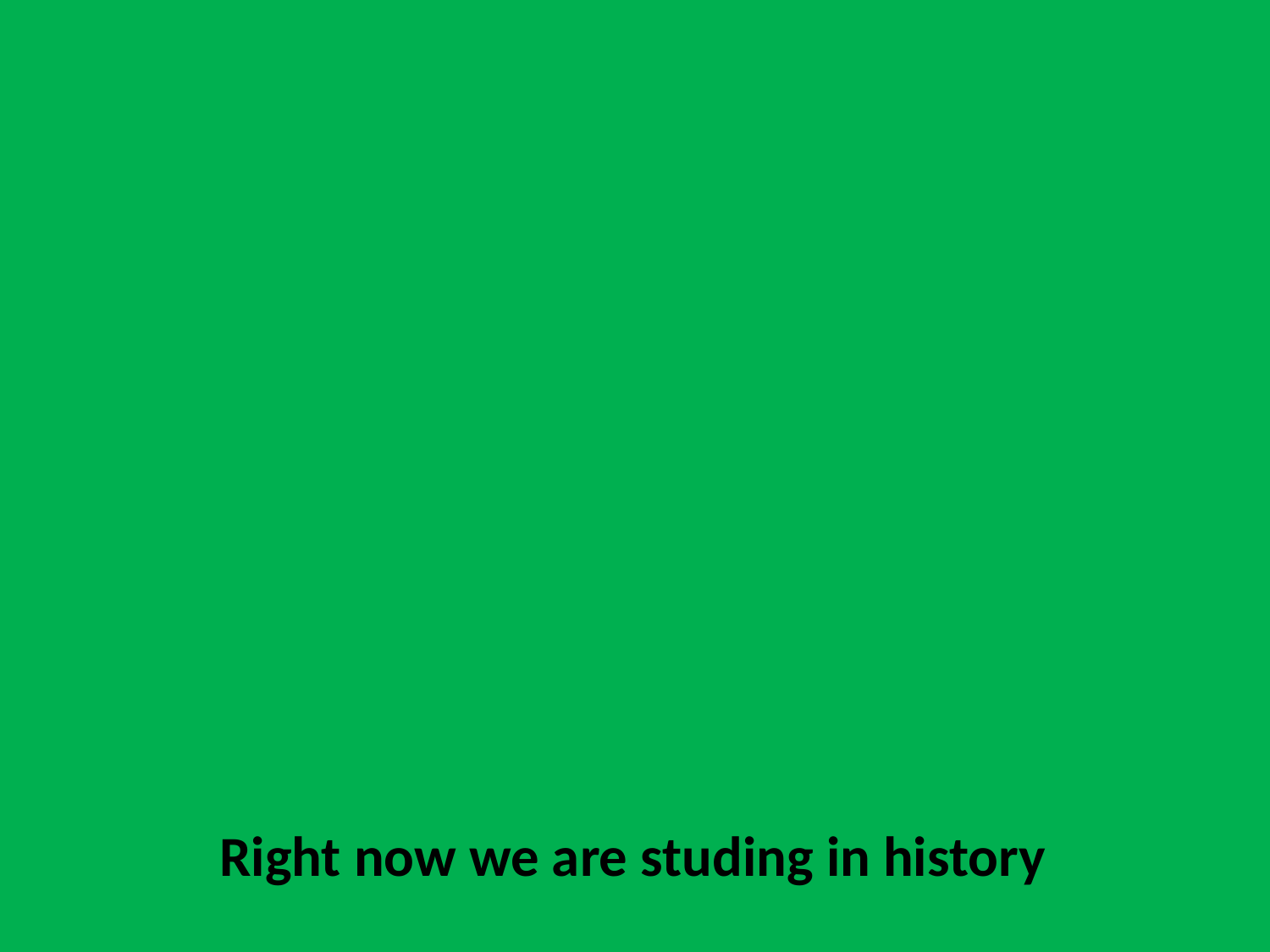

Right now we are studing in history